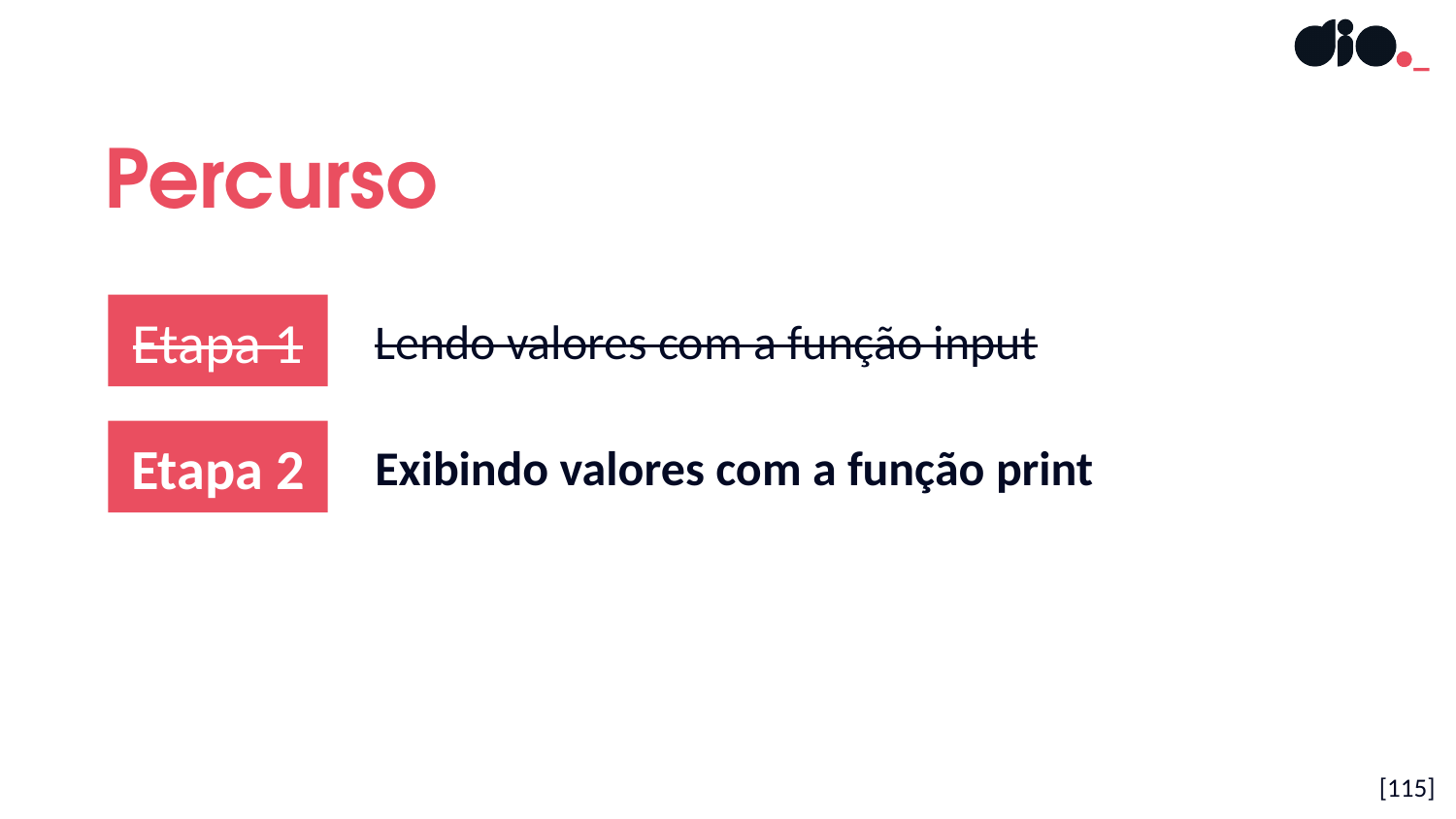

Percurso
Etapa 1
Lendo valores com a função input
Etapa 2
Exibindo valores com a função print
[115]